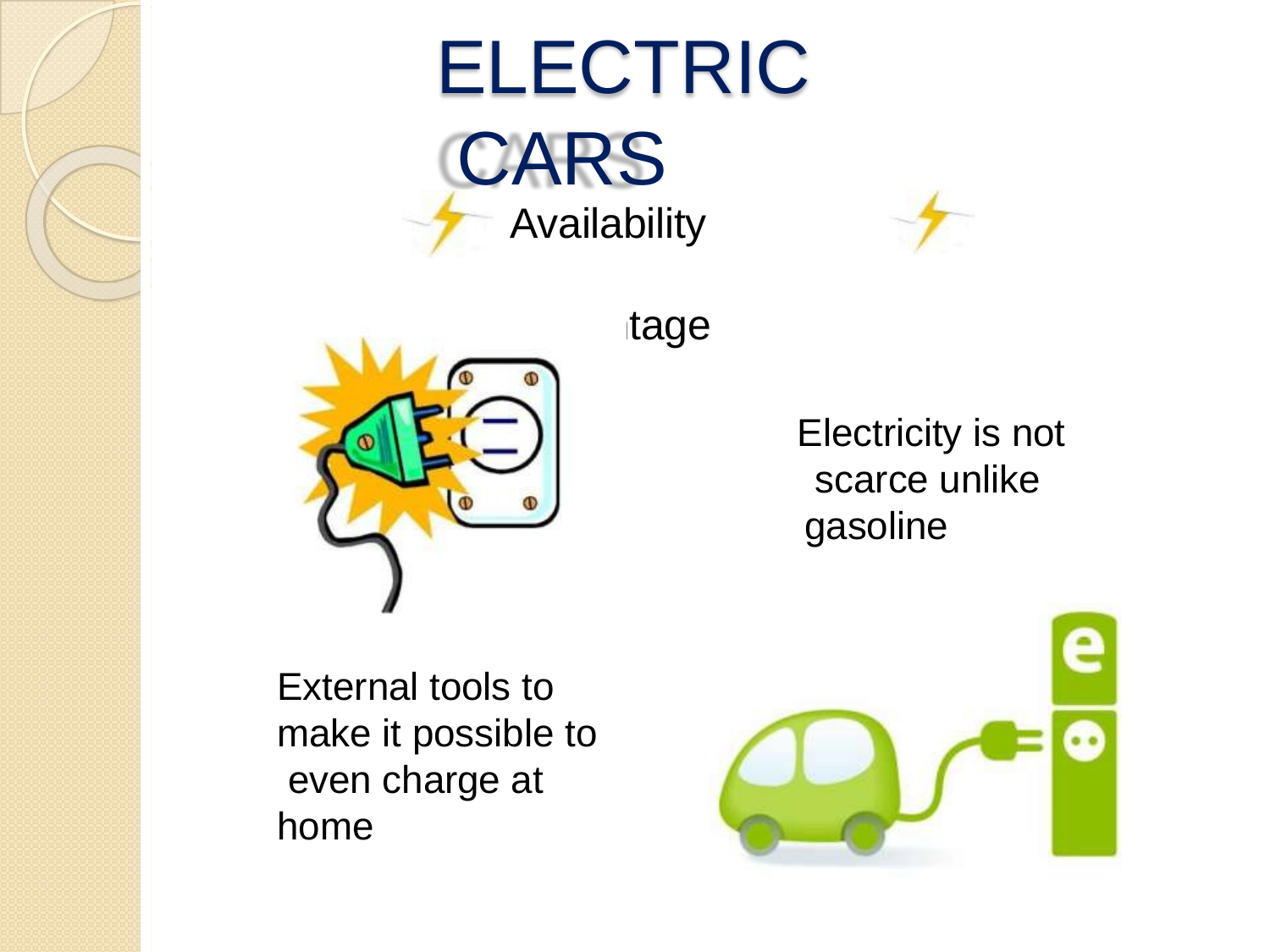

# ELECTRIC  CARS

Availability  Advantage

Electricity is not  scarce unlike  gasoline

External tools to  make it possible to  even charge at  home